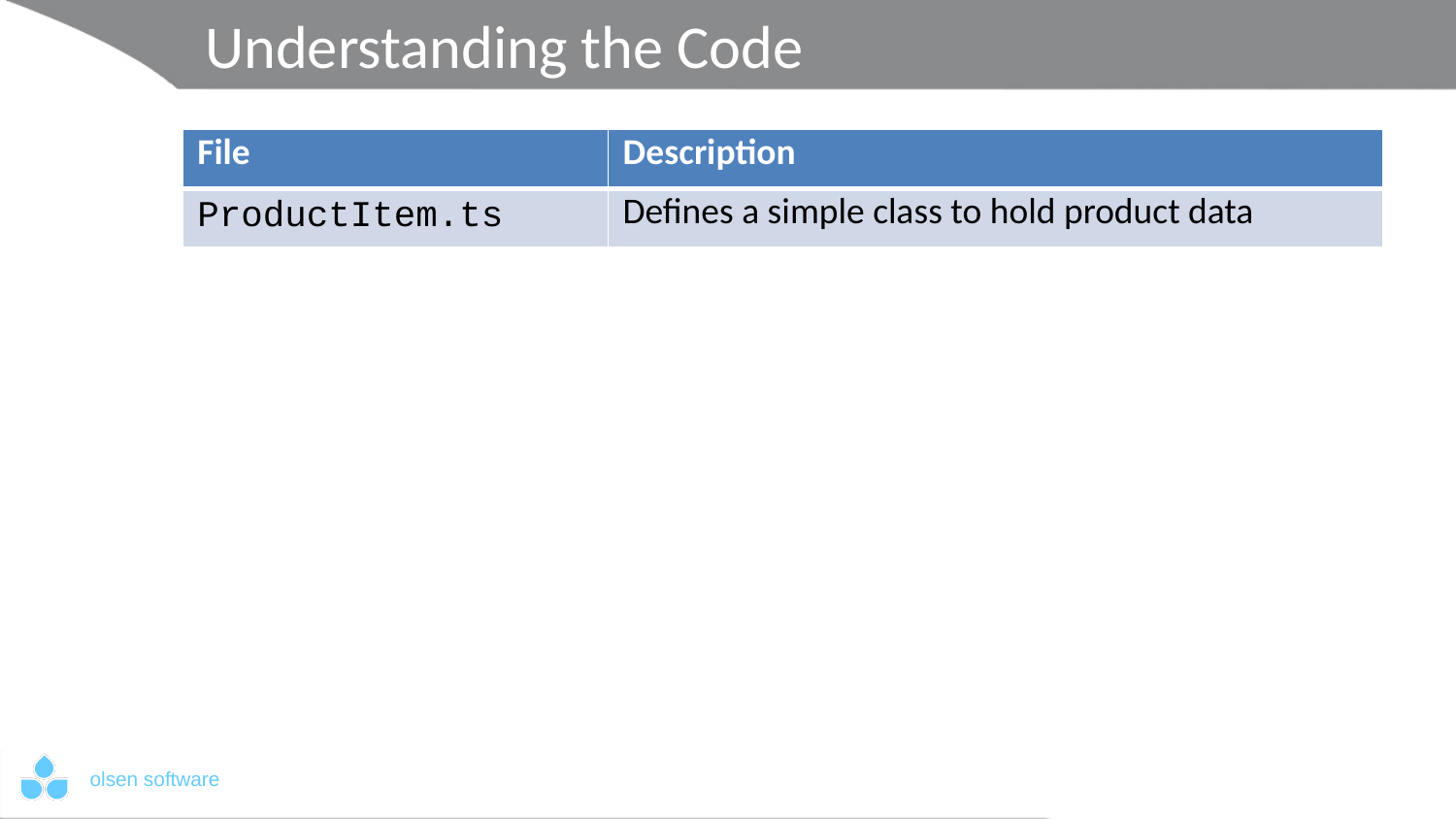

# Understanding the Code
| File | Description |
| --- | --- |
| ProductItem.ts | Defines a simple class to hold product data |